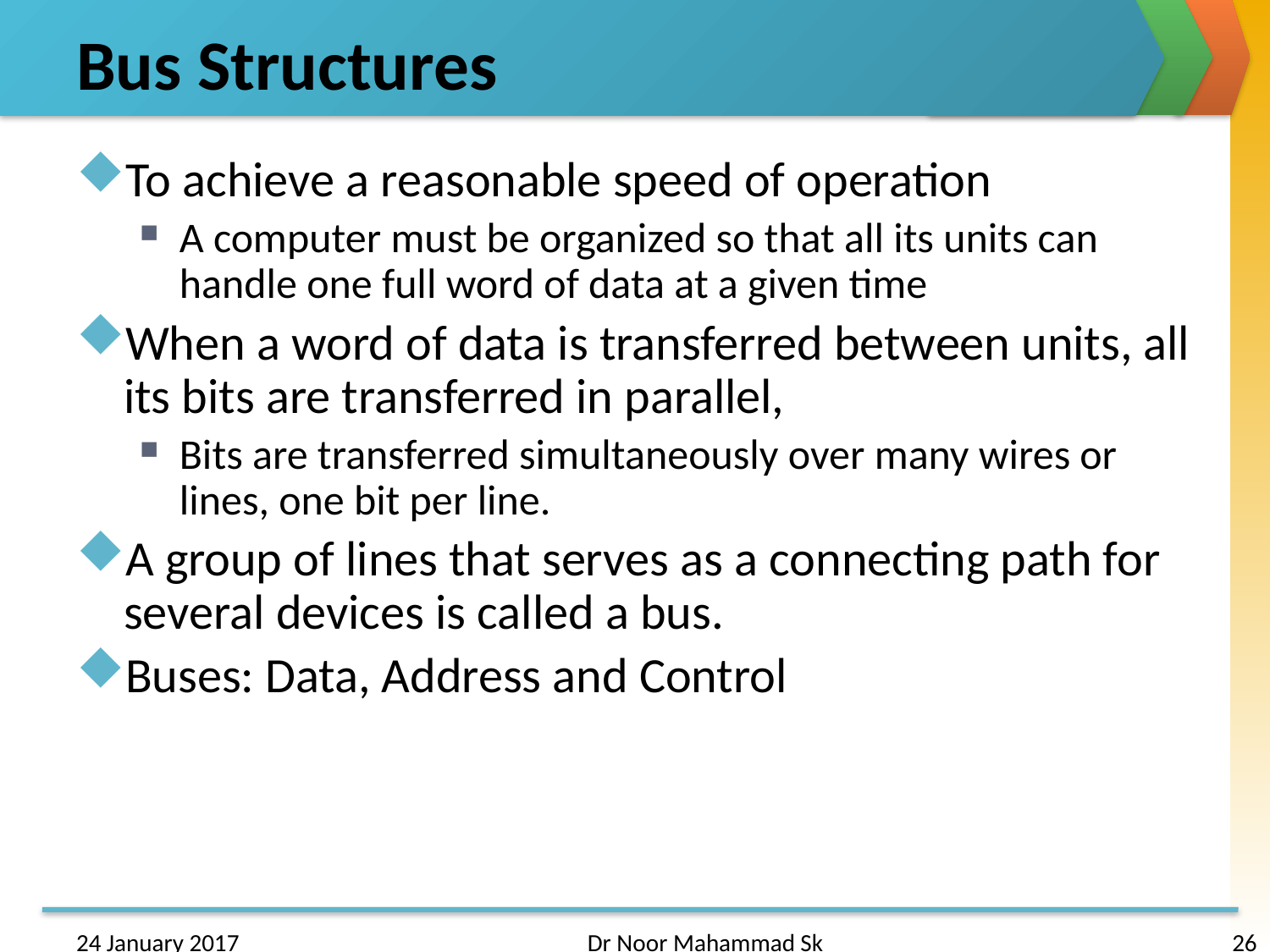

# Bus Structures
To achieve a reasonable speed of operation
A computer must be organized so that all its units can handle one full word of data at a given time
When a word of data is transferred between units, all its bits are transferred in parallel,
Bits are transferred simultaneously over many wires or lines, one bit per line.
A group of lines that serves as a connecting path for several devices is called a bus.
Buses: Data, Address and Control

24 January 2017
Dr Noor Mahammad Sk
26